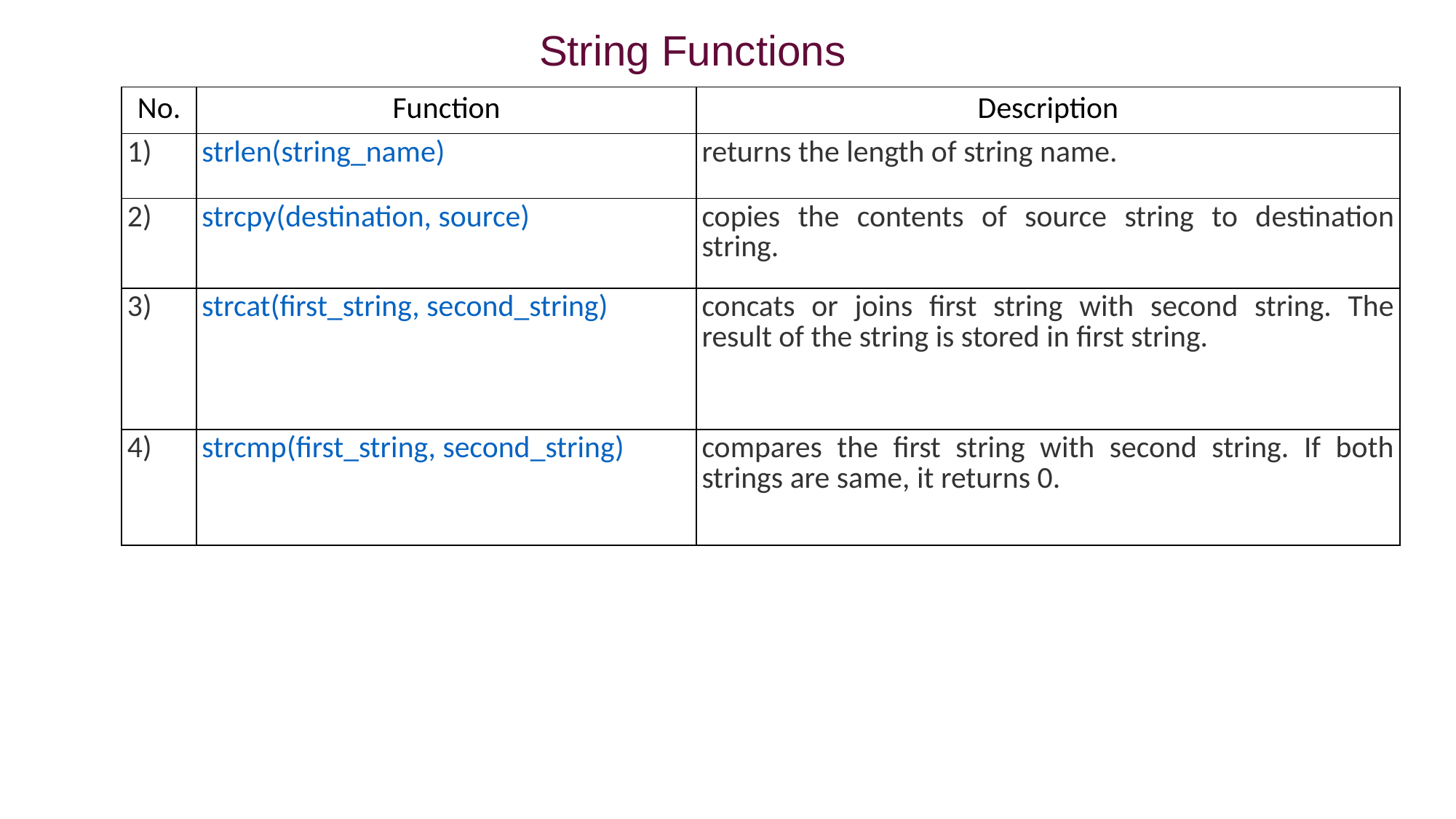

String Functions
| No. | Function | Description |
| --- | --- | --- |
| 1) | strlen(string\_name) | returns the length of string name. |
| 2) | strcpy(destination, source) | copies the contents of source string to destination string. |
| 3) | strcat(first\_string, second\_string) | concats or joins first string with second string. The result of the string is stored in first string. |
| 4) | strcmp(first\_string, second\_string) | compares the first string with second string. If both strings are same, it returns 0. |